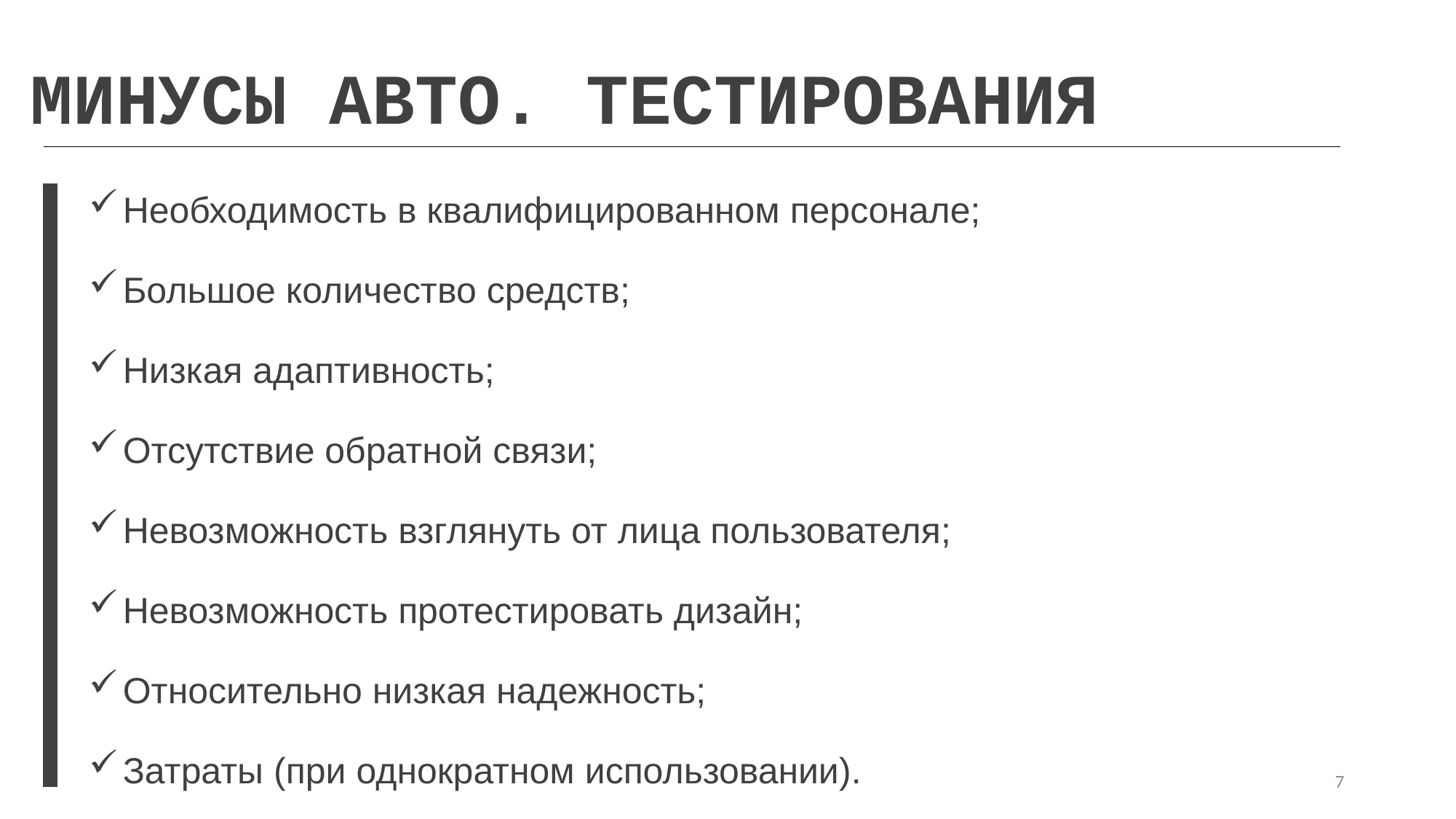

МИНУСЫ АВТО. ТЕСТИРОВАНИЯ
Необходимость в квалифицированном персонале;
Большое количество средств;
Низкая адаптивность;
Отсутствие обратной связи;
Невозможность взглянуть от лица пользователя;
Невозможность протестировать дизайн;
Относительно низкая надежность;
Затраты (при однократном использовании).

7